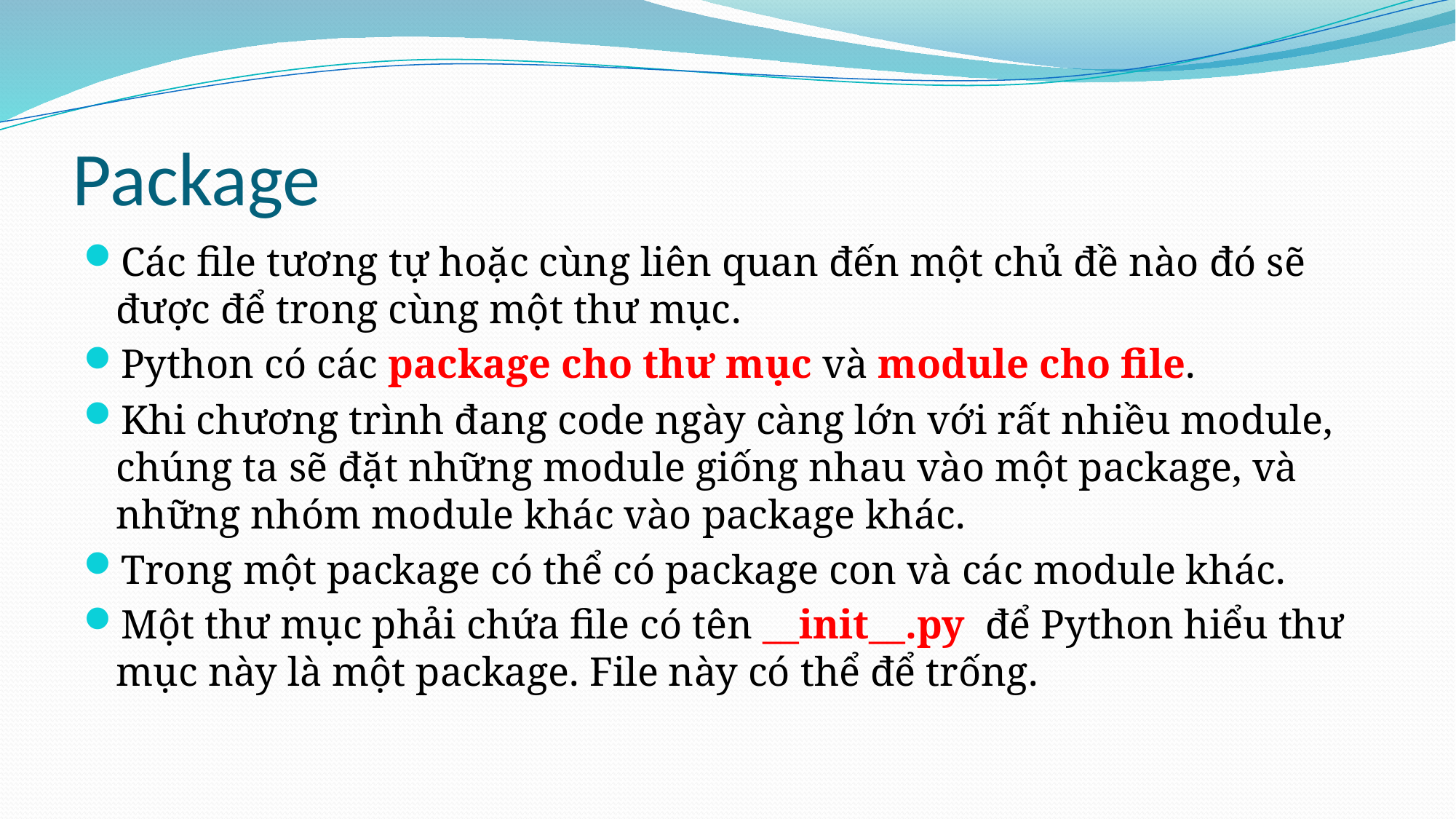

# Package
Các file tương tự hoặc cùng liên quan đến một chủ đề nào đó sẽ được để trong cùng một thư mục.
Python có các package cho thư mục và module cho file.
Khi chương trình đang code ngày càng lớn với rất nhiều module, chúng ta sẽ đặt những module giống nhau vào một package, và những nhóm module khác vào package khác.
Trong một package có thể có package con và các module khác.
Một thư mục phải chứa file có tên __init__.py  để Python hiểu thư mục này là một package. File này có thể để trống.